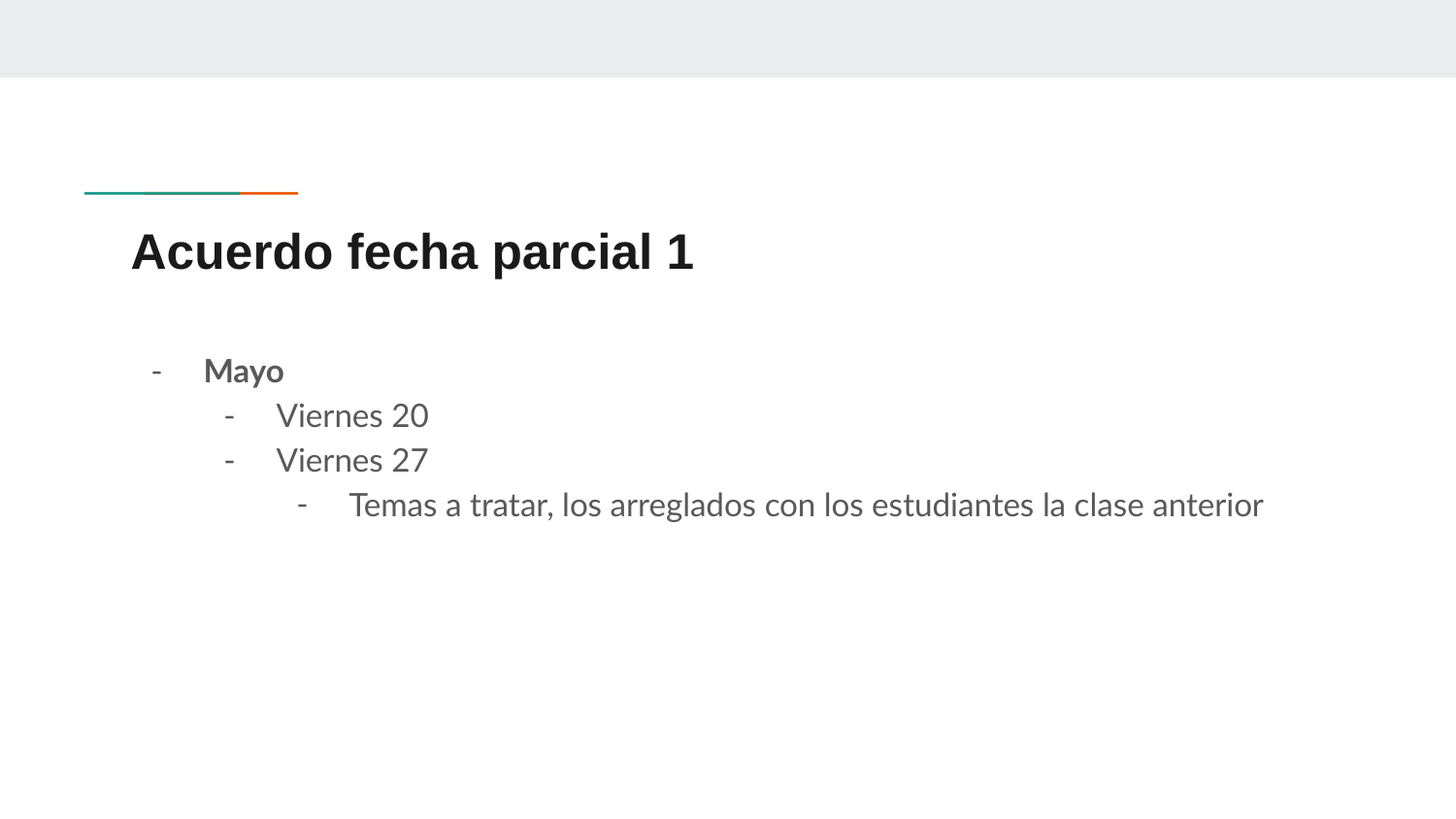

# Acuerdo fecha parcial 1
Mayo
Viernes 20
Viernes 27
Temas a tratar, los arreglados con los estudiantes la clase anterior